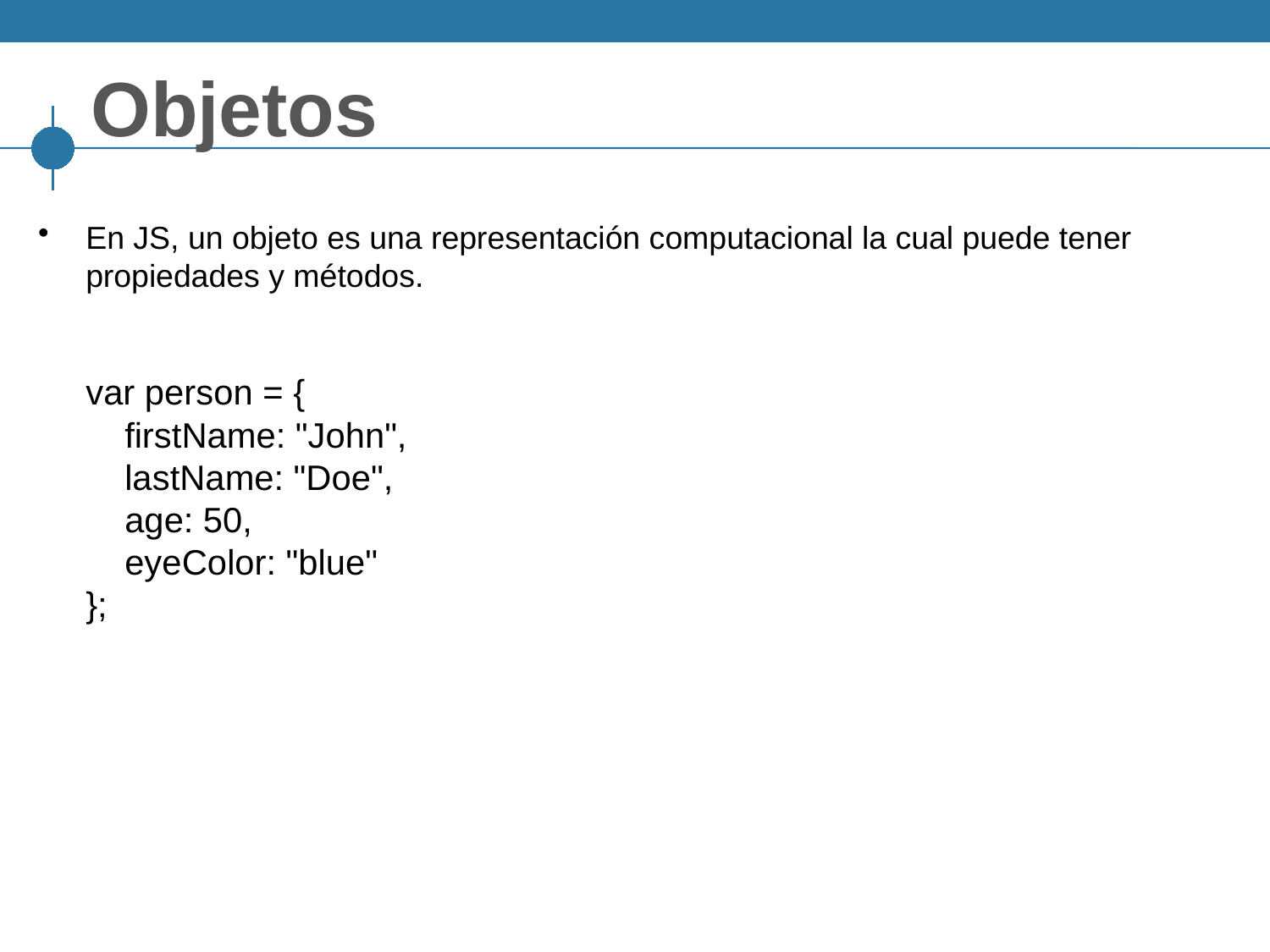

# Objetos
En JS, un objeto es una representación computacional la cual puede tener propiedades y métodos.
var person = {
    firstName: "John",
    lastName: "Doe",
    age: 50,
    eyeColor: "blue"
};